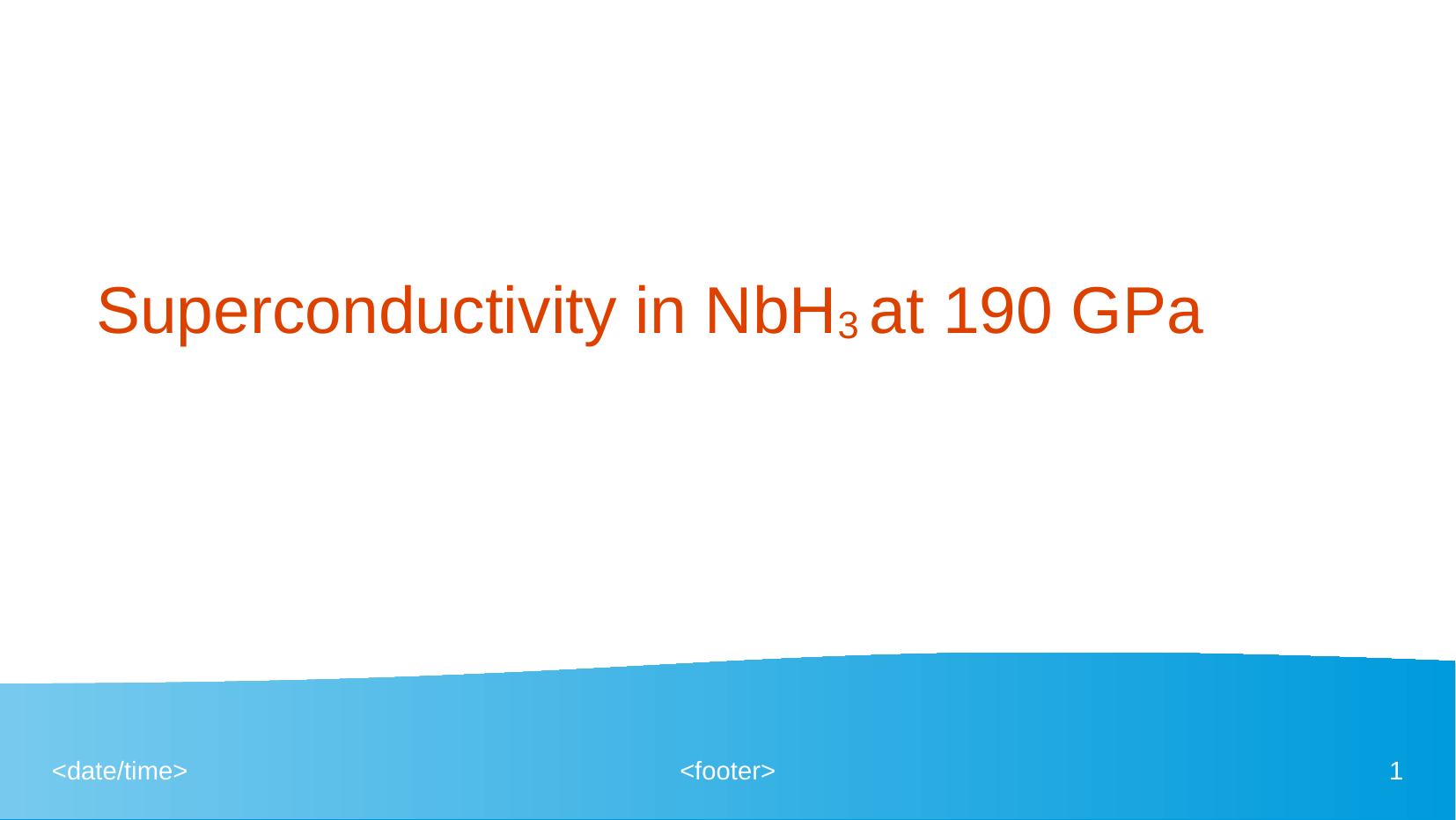

# Superconductivity in NbH3 at 190 GPa